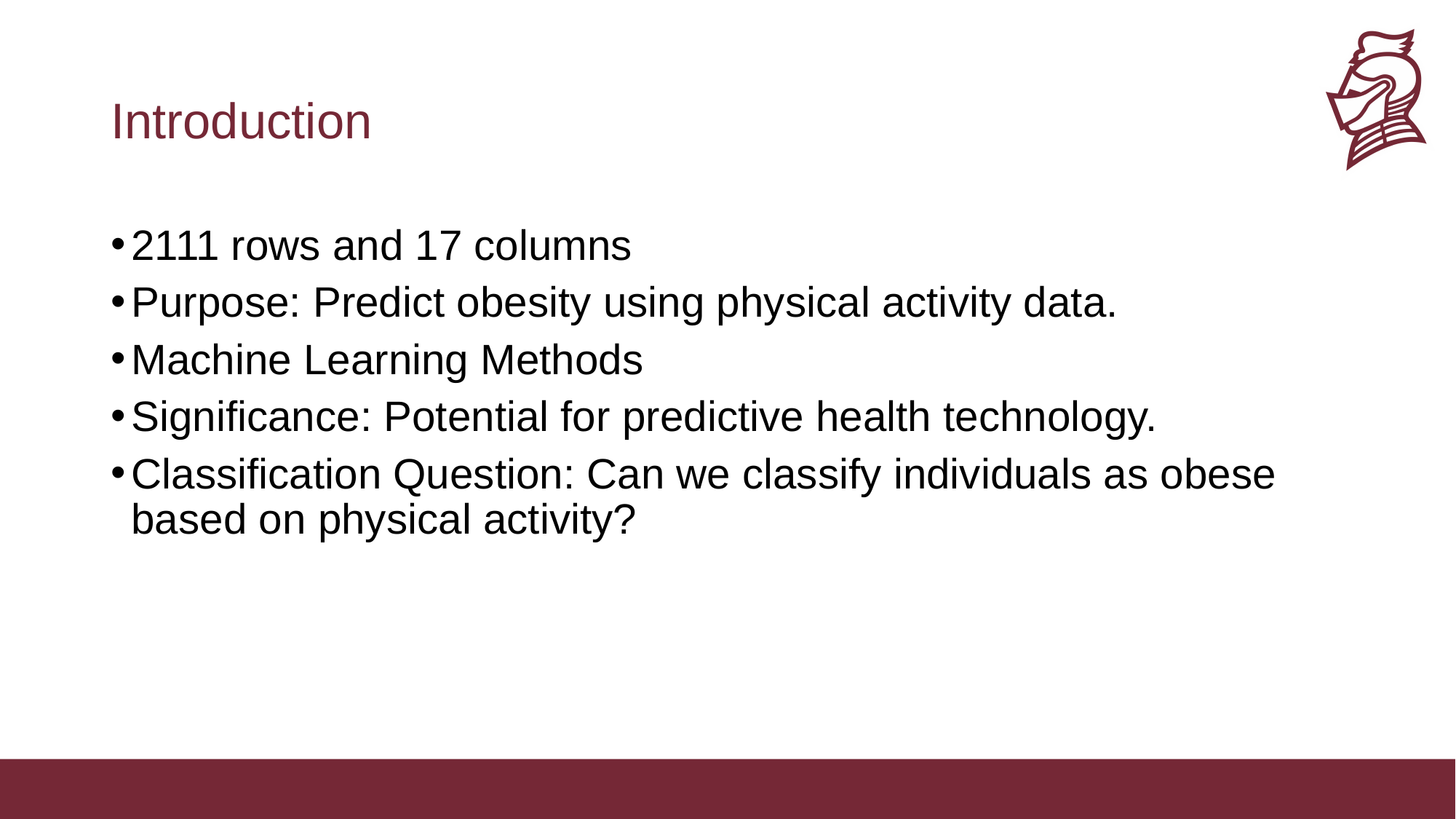

# Introduction
2111 rows and 17 columns
Purpose: Predict obesity using physical activity data.
Machine Learning Methods
Significance: Potential for predictive health technology.
Classification Question: Can we classify individuals as obese based on physical activity?